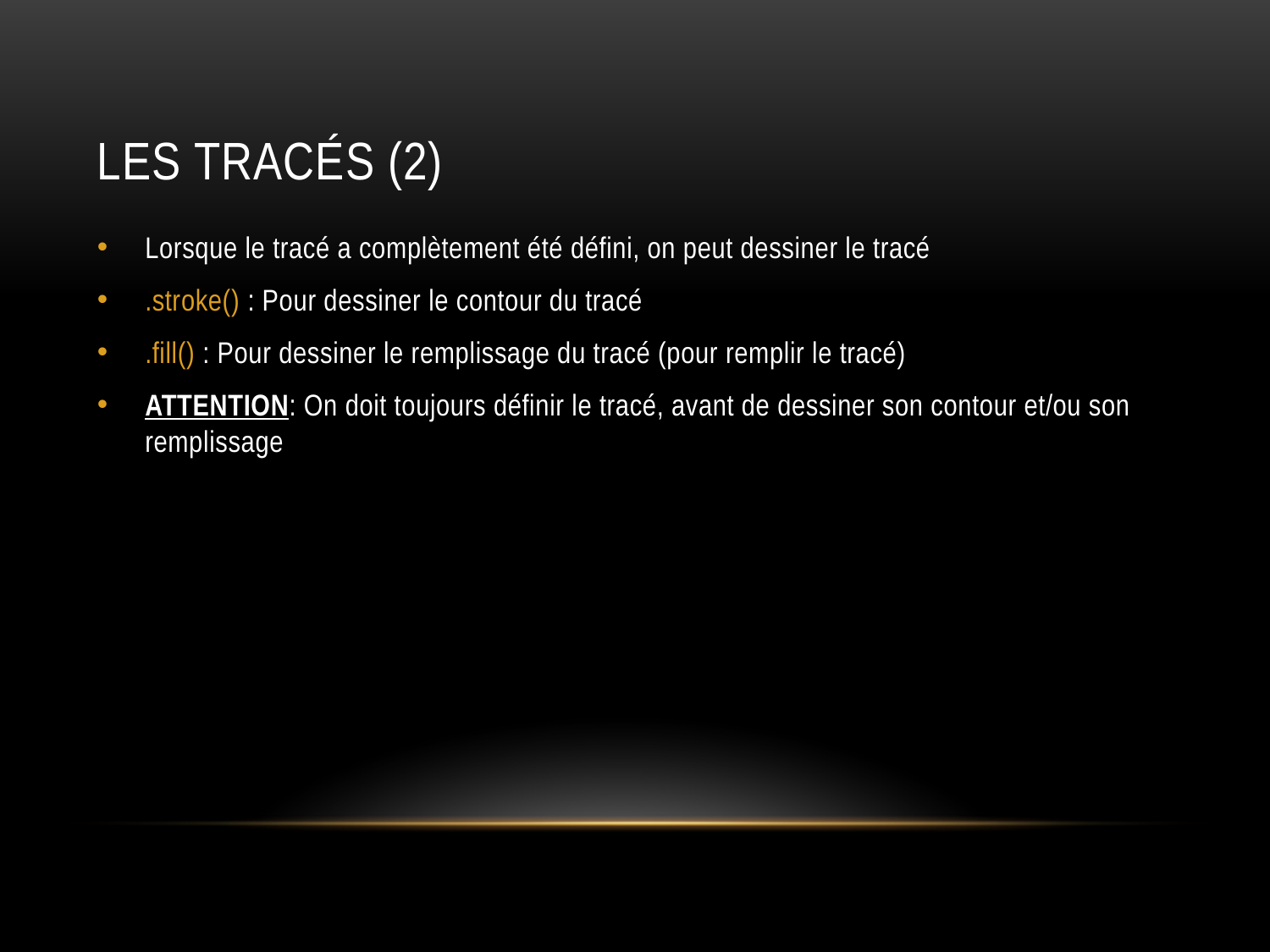

# LES tracés (2)
Lorsque le tracé a complètement été défini, on peut dessiner le tracé
.stroke() : Pour dessiner le contour du tracé
.fill() : Pour dessiner le remplissage du tracé (pour remplir le tracé)
ATTENTION: On doit toujours définir le tracé, avant de dessiner son contour et/ou son remplissage